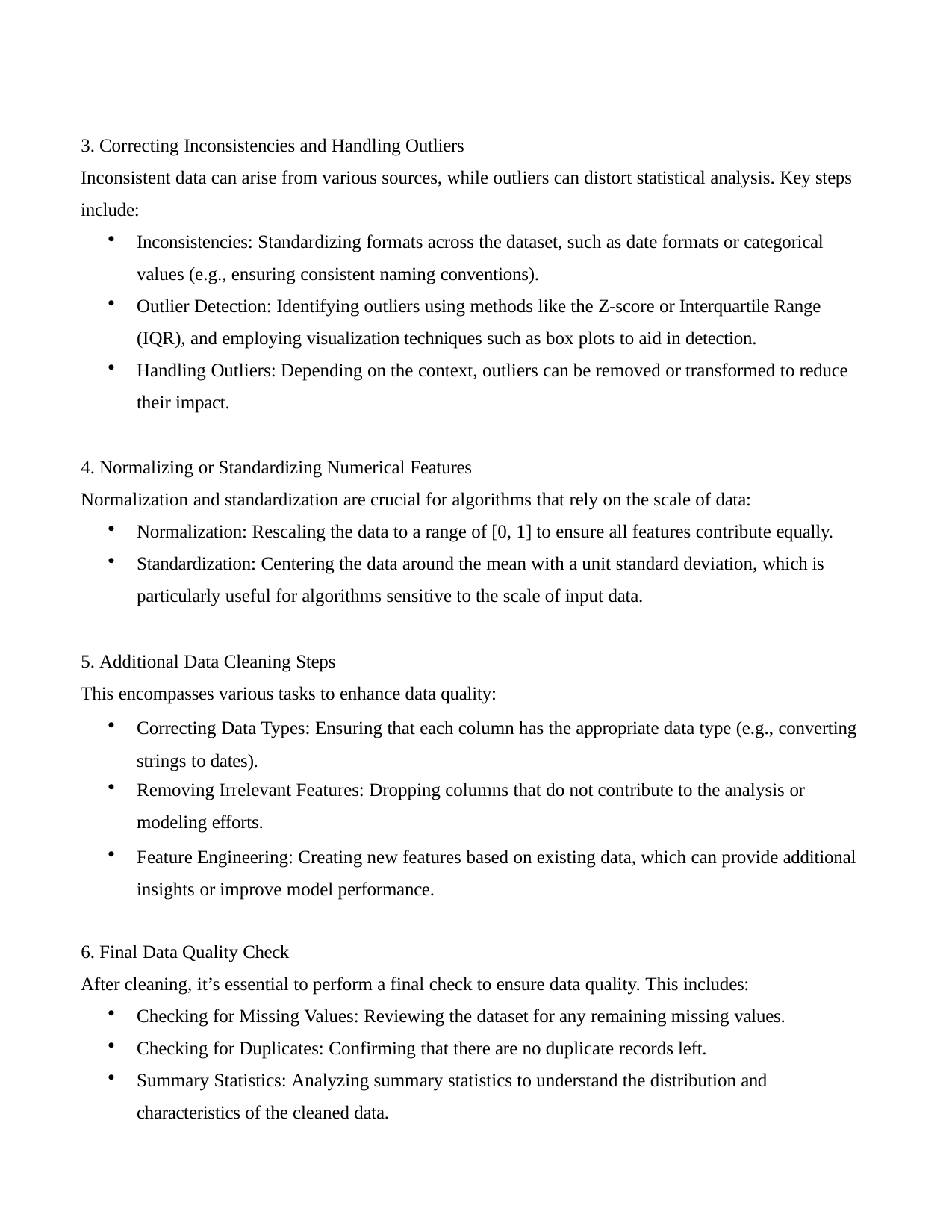

Correcting Inconsistencies and Handling Outliers
Inconsistent data can arise from various sources, while outliers can distort statistical analysis. Key steps include:
Inconsistencies: Standardizing formats across the dataset, such as date formats or categorical values (e.g., ensuring consistent naming conventions).
Outlier Detection: Identifying outliers using methods like the Z-score or Interquartile Range (IQR), and employing visualization techniques such as box plots to aid in detection.
Handling Outliers: Depending on the context, outliers can be removed or transformed to reduce their impact.

Normalizing or Standardizing Numerical Features
Normalization and standardization are crucial for algorithms that rely on the scale of data:
Normalization: Rescaling the data to a range of [0, 1] to ensure all features contribute equally.
Standardization: Centering the data around the mean with a unit standard deviation, which is particularly useful for algorithms sensitive to the scale of input data.

Additional Data Cleaning Steps
This encompasses various tasks to enhance data quality:
Correcting Data Types: Ensuring that each column has the appropriate data type (e.g., converting strings to dates).
Removing Irrelevant Features: Dropping columns that do not contribute to the analysis or
modeling efforts.
Feature Engineering: Creating new features based on existing data, which can provide additional insights or improve model performance.

Final Data Quality Check
After cleaning, it’s essential to perform a final check to ensure data quality. This includes:
Checking for Missing Values: Reviewing the dataset for any remaining missing values.
Checking for Duplicates: Confirming that there are no duplicate records left.
Summary Statistics: Analyzing summary statistics to understand the distribution and characteristics of the cleaned data.